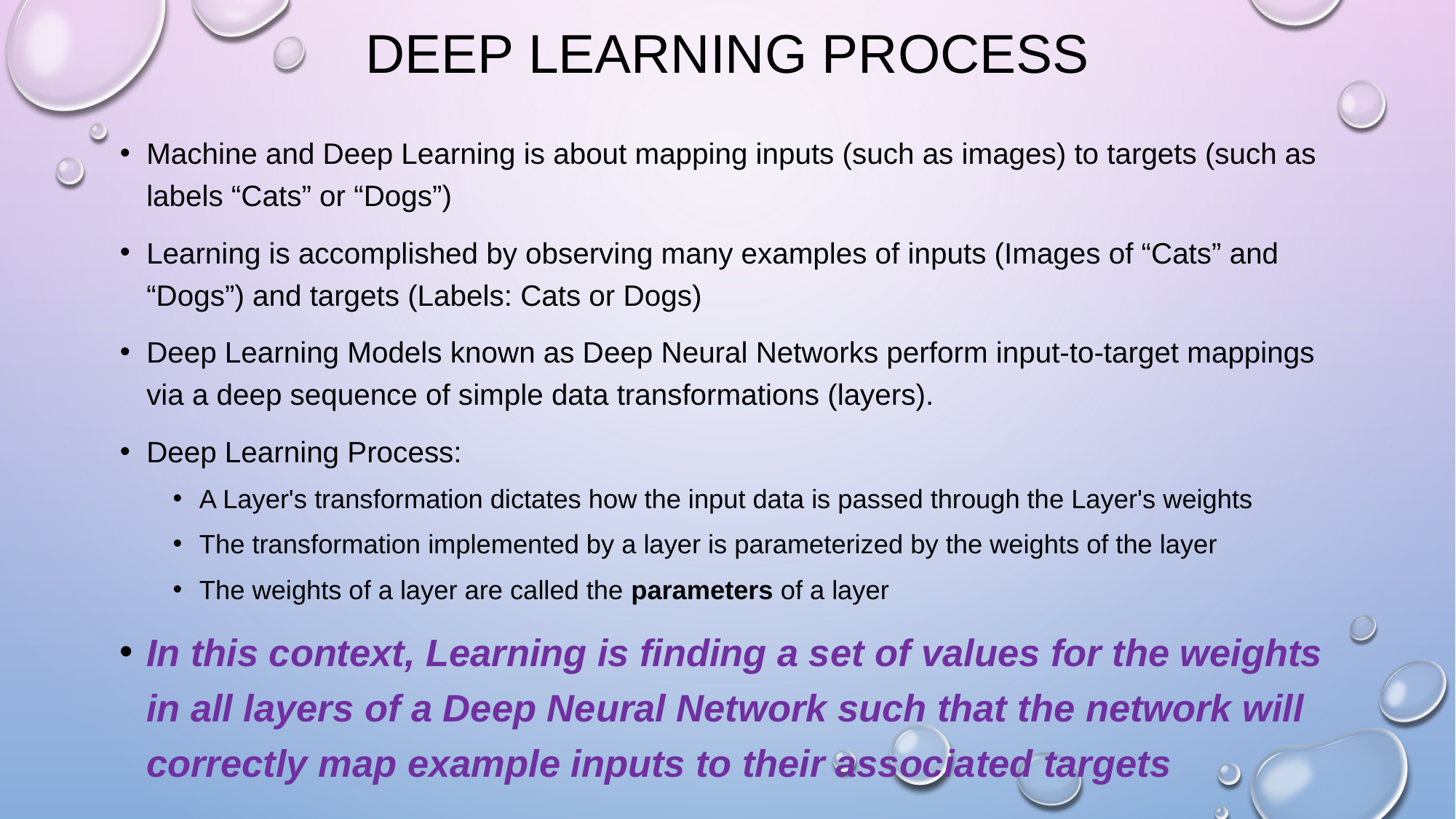

# Deep learning process
Machine and Deep Learning is about mapping inputs (such as images) to targets (such as labels “Cats” or “Dogs”)
Learning is accomplished by observing many examples of inputs (Images of “Cats” and “Dogs”) and targets (Labels: Cats or Dogs)
Deep Learning Models known as Deep Neural Networks perform input-to-target mappings via a deep sequence of simple data transformations (layers).
Deep Learning Process:
A Layer's transformation dictates how the input data is passed through the Layer's weights
The transformation implemented by a layer is parameterized by the weights of the layer
The weights of a layer are called the parameters of a layer
In this context, Learning is finding a set of values for the weights in all layers of a Deep Neural Network such that the network will correctly map example inputs to their associated targets